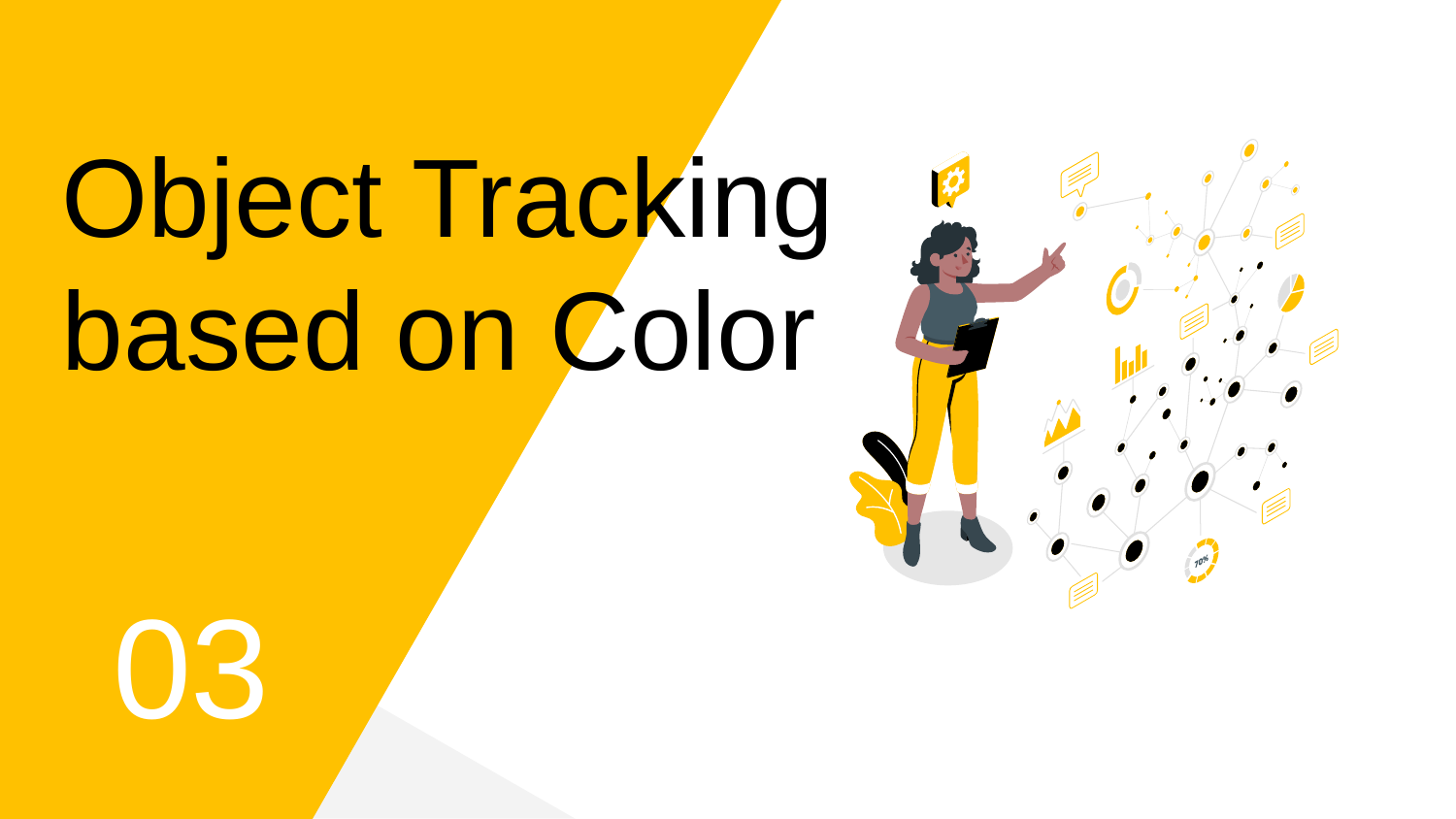

# Object Tracking based on Color

03